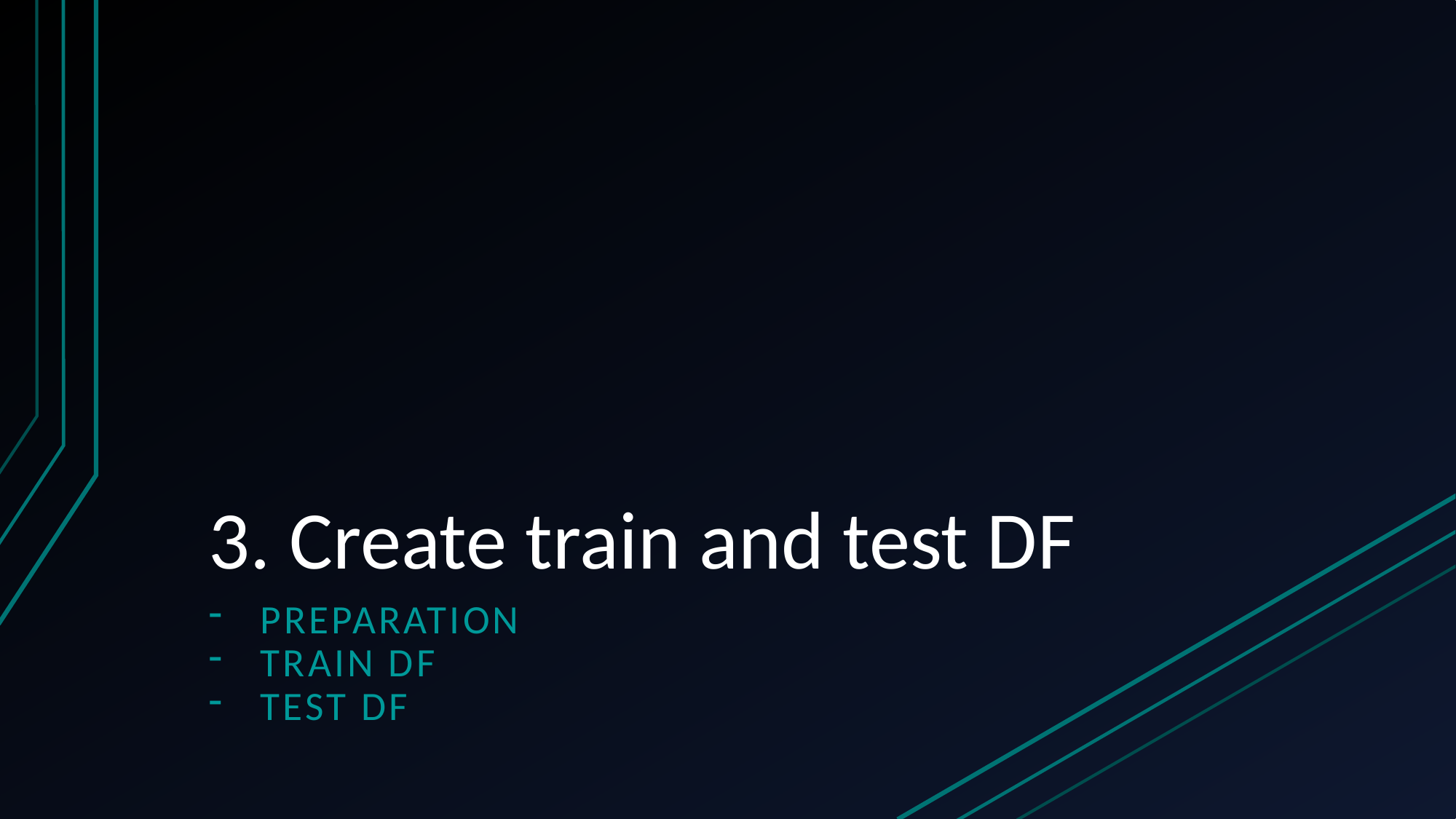

# 3. Create train and test DF
PREparation
Train df
Test df